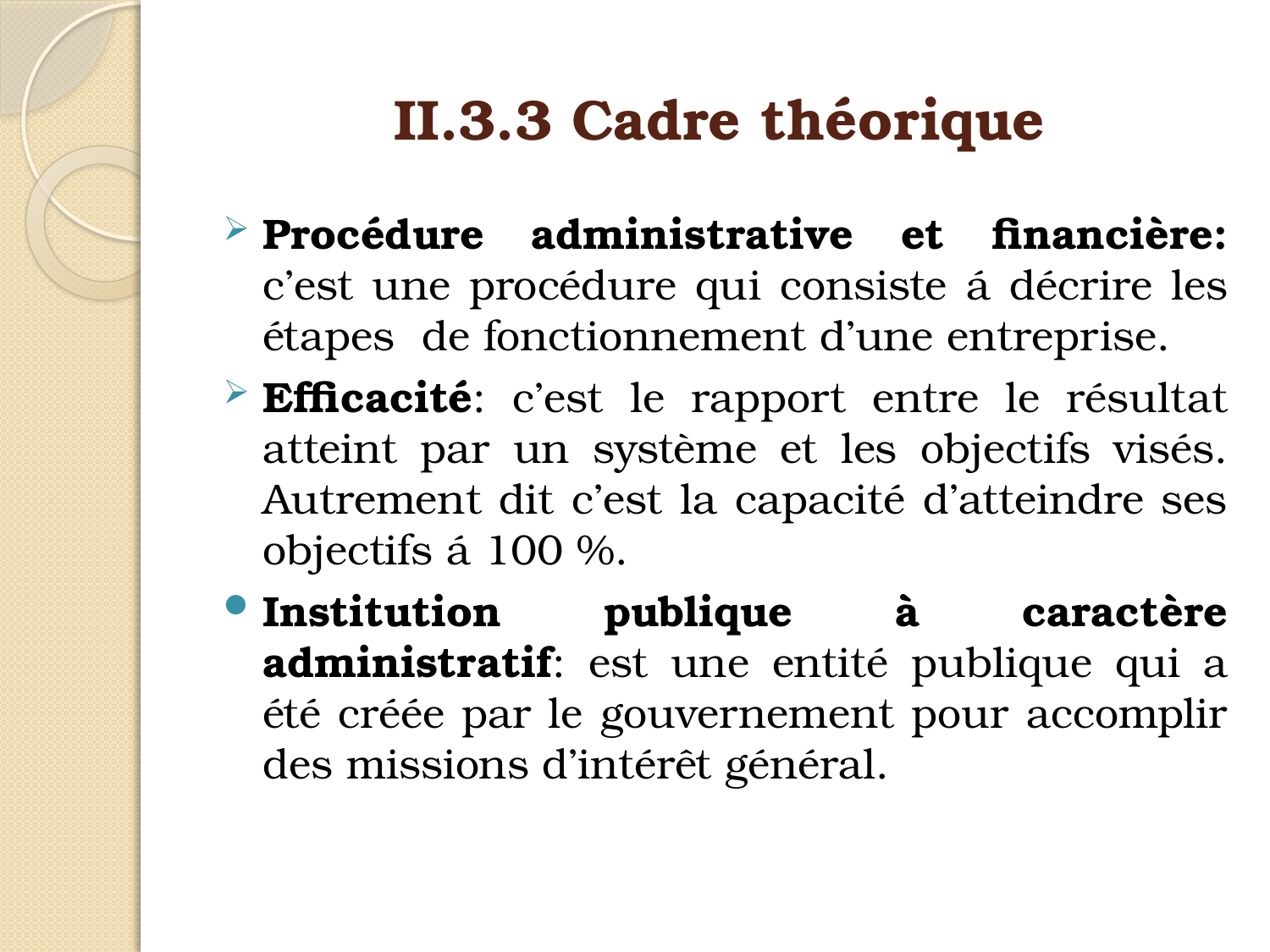

# II.3.3 Cadre théorique
Procédure administrative et financière: c’est une procédure qui consiste á décrire les étapes  de fonctionnement d’une entreprise.
Efficacité: c’est le rapport entre le résultat atteint par un système et les objectifs visés. Autrement dit c’est la capacité d’atteindre ses objectifs á 100 %.
Institution publique à caractère administratif: est une entité publique qui a été créée par le gouvernement pour accomplir des missions d’intérêt général.